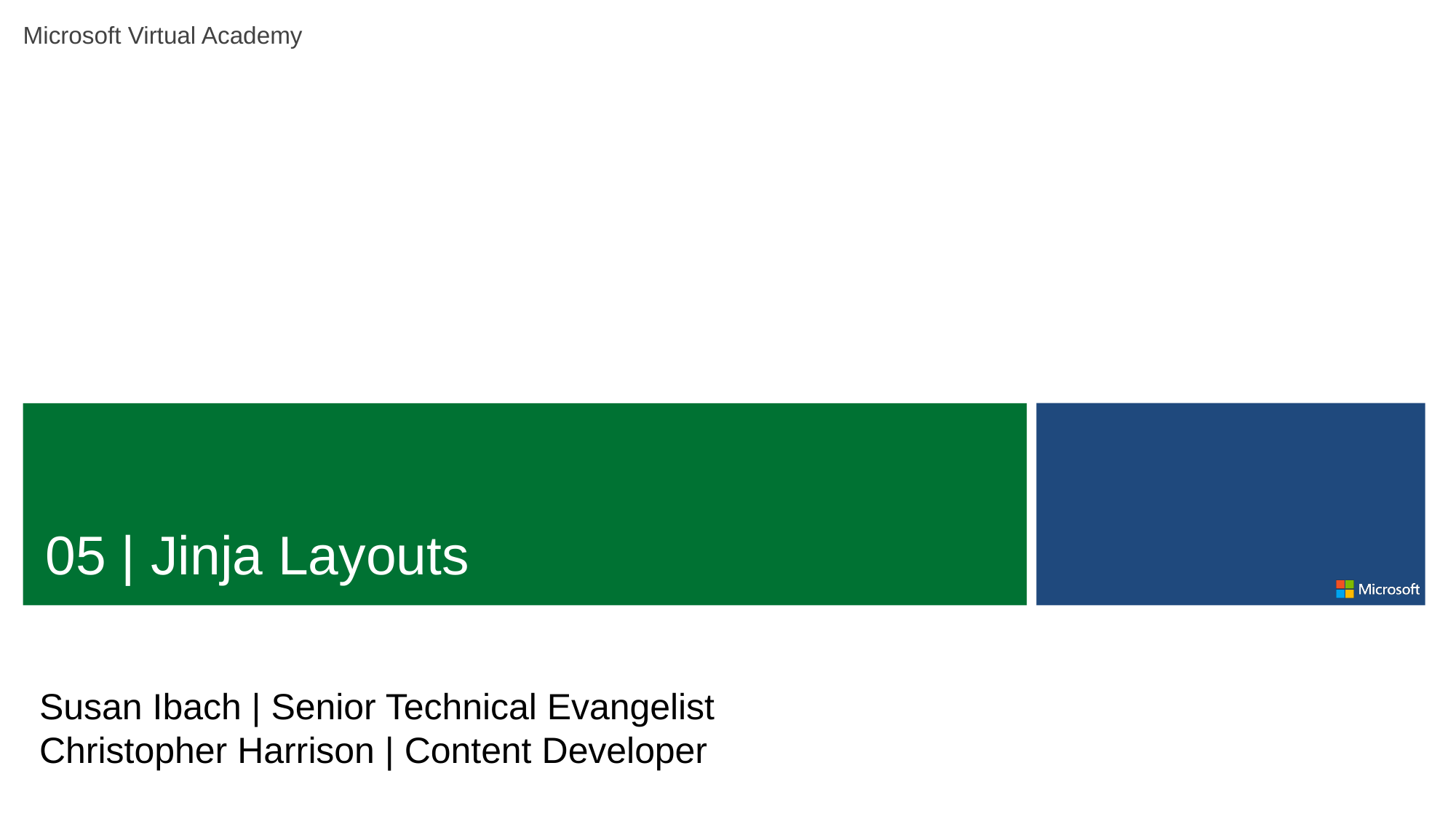

05 | Jinja Layouts
Susan Ibach | Senior Technical Evangelist
Christopher Harrison | Content Developer